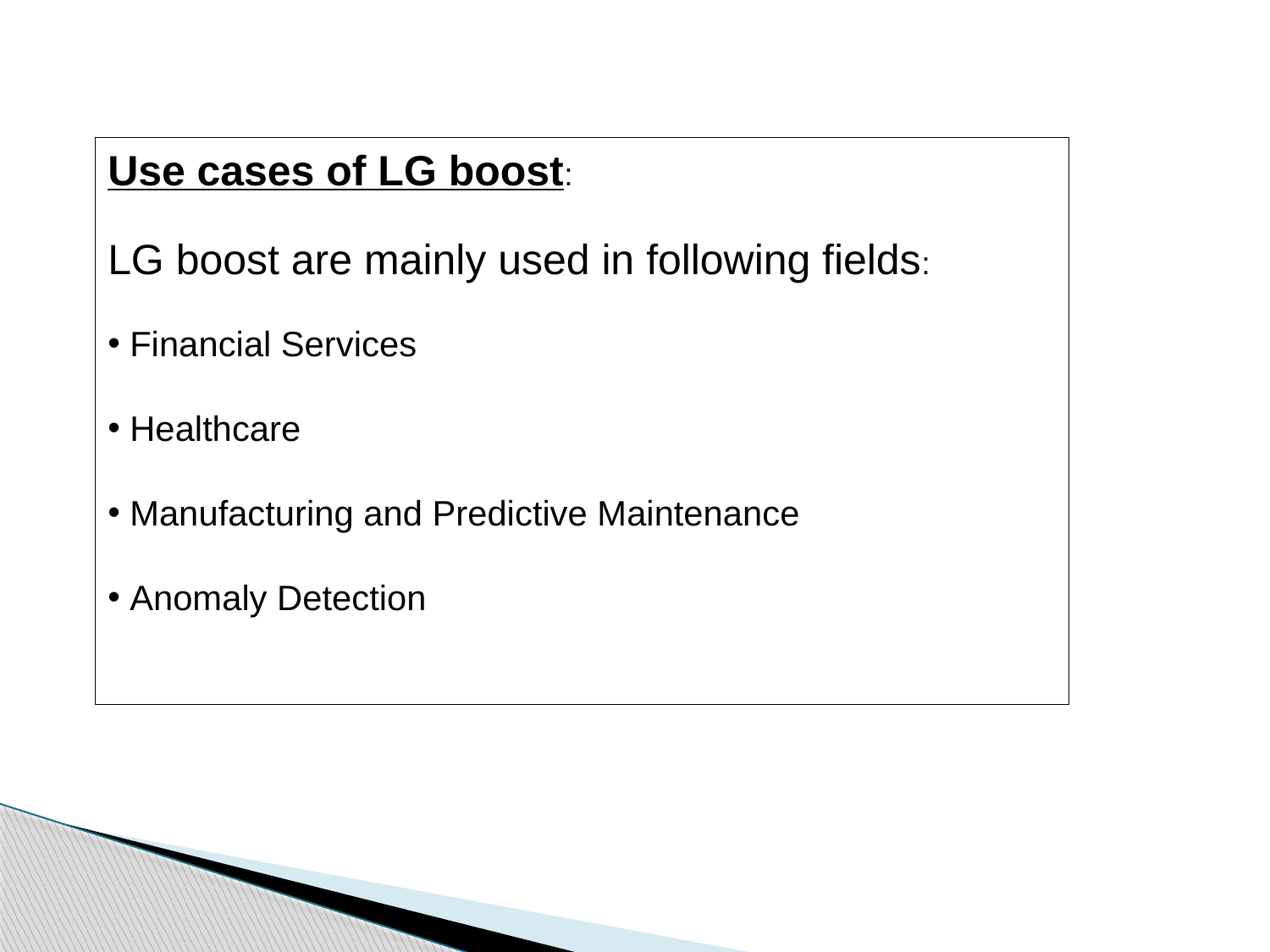

Use cases of LG boost:

LG boost are mainly used in following fields:

 Financial Services

 Healthcare

 Manufacturing and Predictive Maintenance

 Anomaly Detection